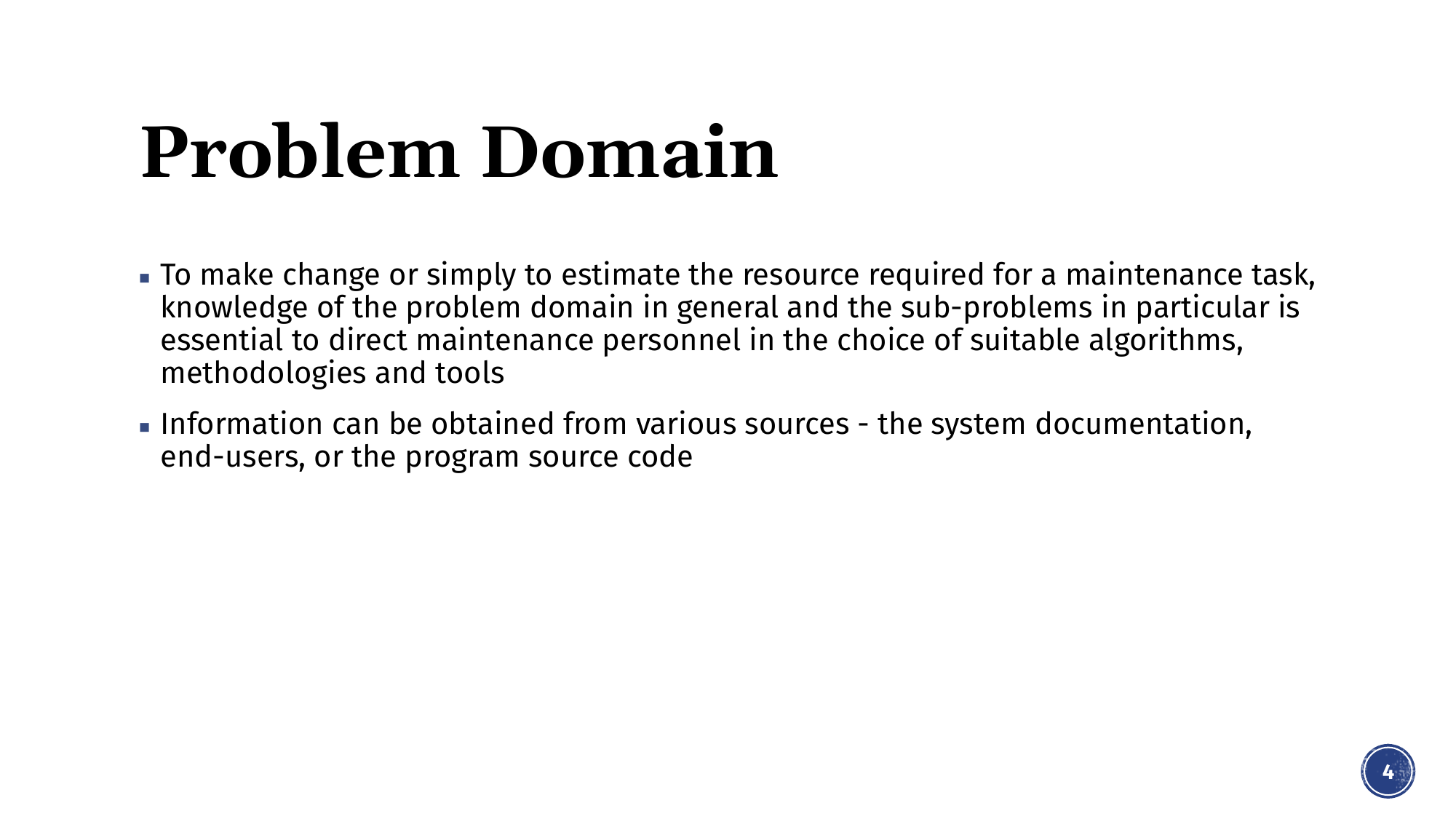

# Problem Domain
To make change or simply to estimate the resource required for a maintenance task, knowledge of the problem domain in general and the sub-problems in particular is essential to direct maintenance personnel in the choice of suitable algorithms, methodologies and tools
Information can be obtained from various sources - the system documentation, end-users, or the program source code
4